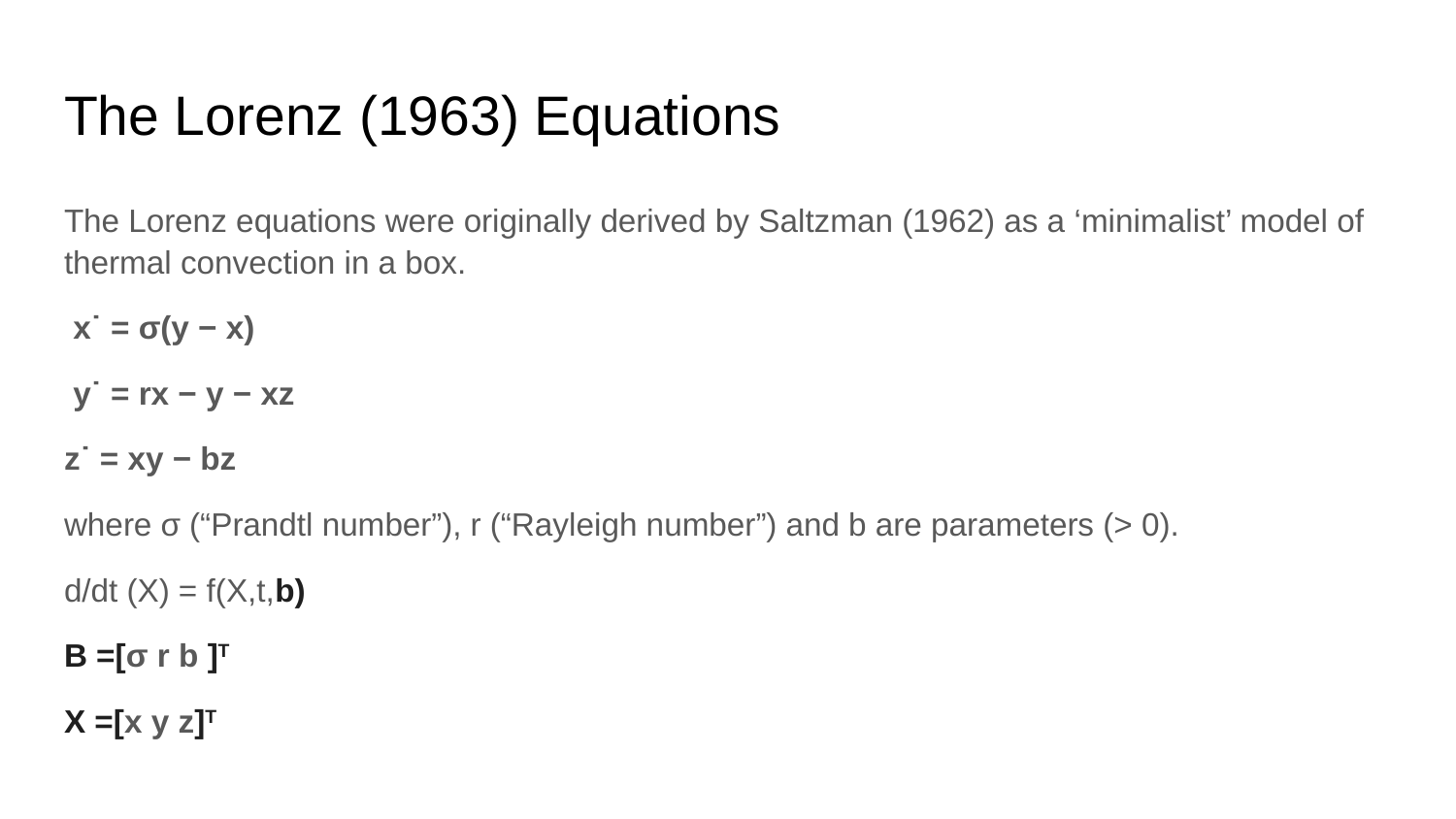

# The Lorenz (1963) Equations
The Lorenz equations were originally derived by Saltzman (1962) as a ‘minimalist’ model of thermal convection in a box.
 x˙ = σ(y − x)
 y˙ = rx − y − xz
z˙ = xy − bz
where σ (“Prandtl number”), r (“Rayleigh number”) and b are parameters (> 0).
d/dt (X) = f(X,t,b)
Β =[σ r b ]T
X =[x y z]T